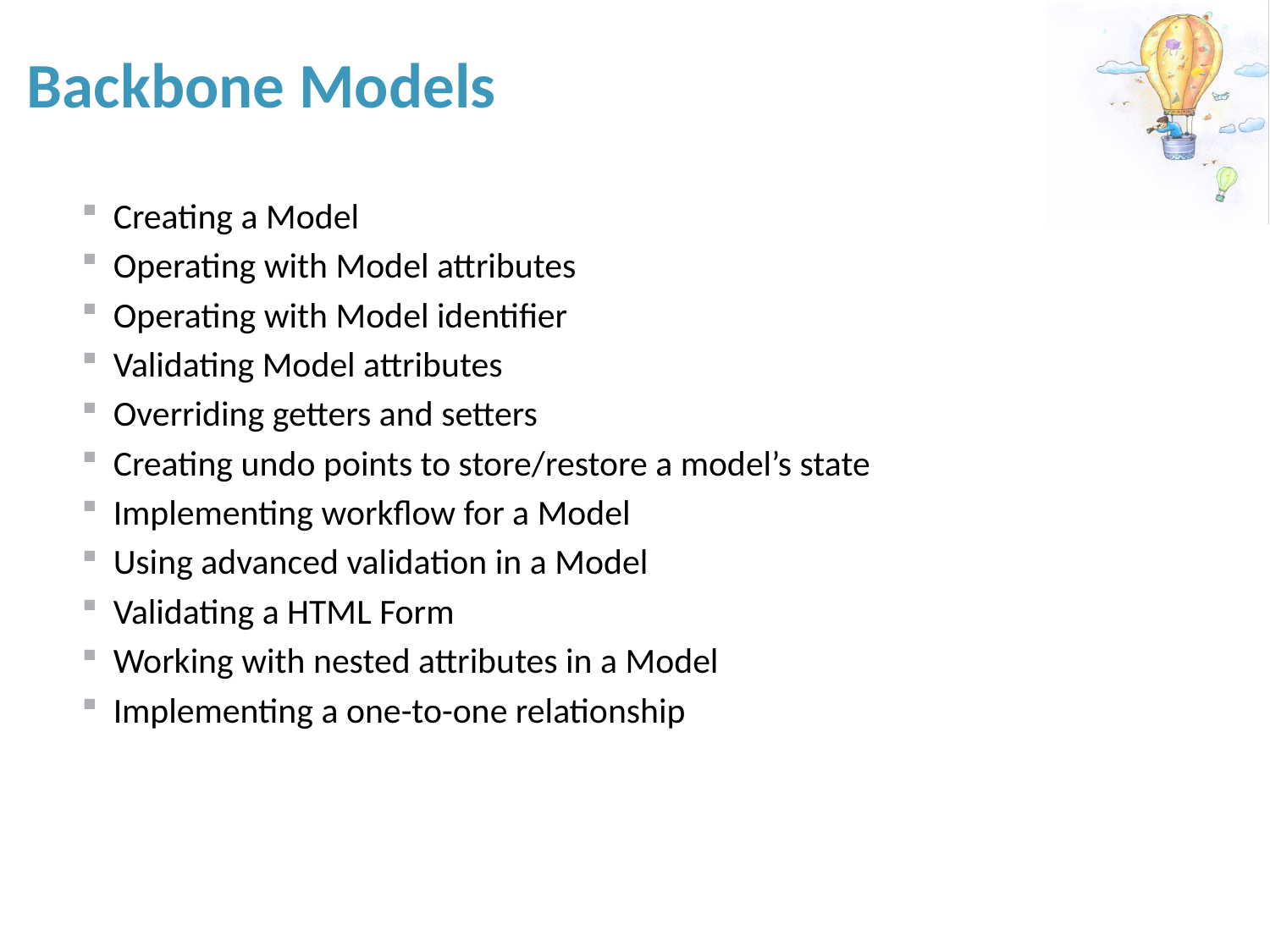

Backbone Models

Creating a Model
Operating with Model attributes
Operating with Model identifier
Validating Model attributes
Overriding getters and setters
Creating undo points to store/restore a model’s state
Implementing workflow for a Model
Using advanced validation in a Model
Validating a HTML Form
Working with nested attributes in a Model
Implementing a one-to-one relationship